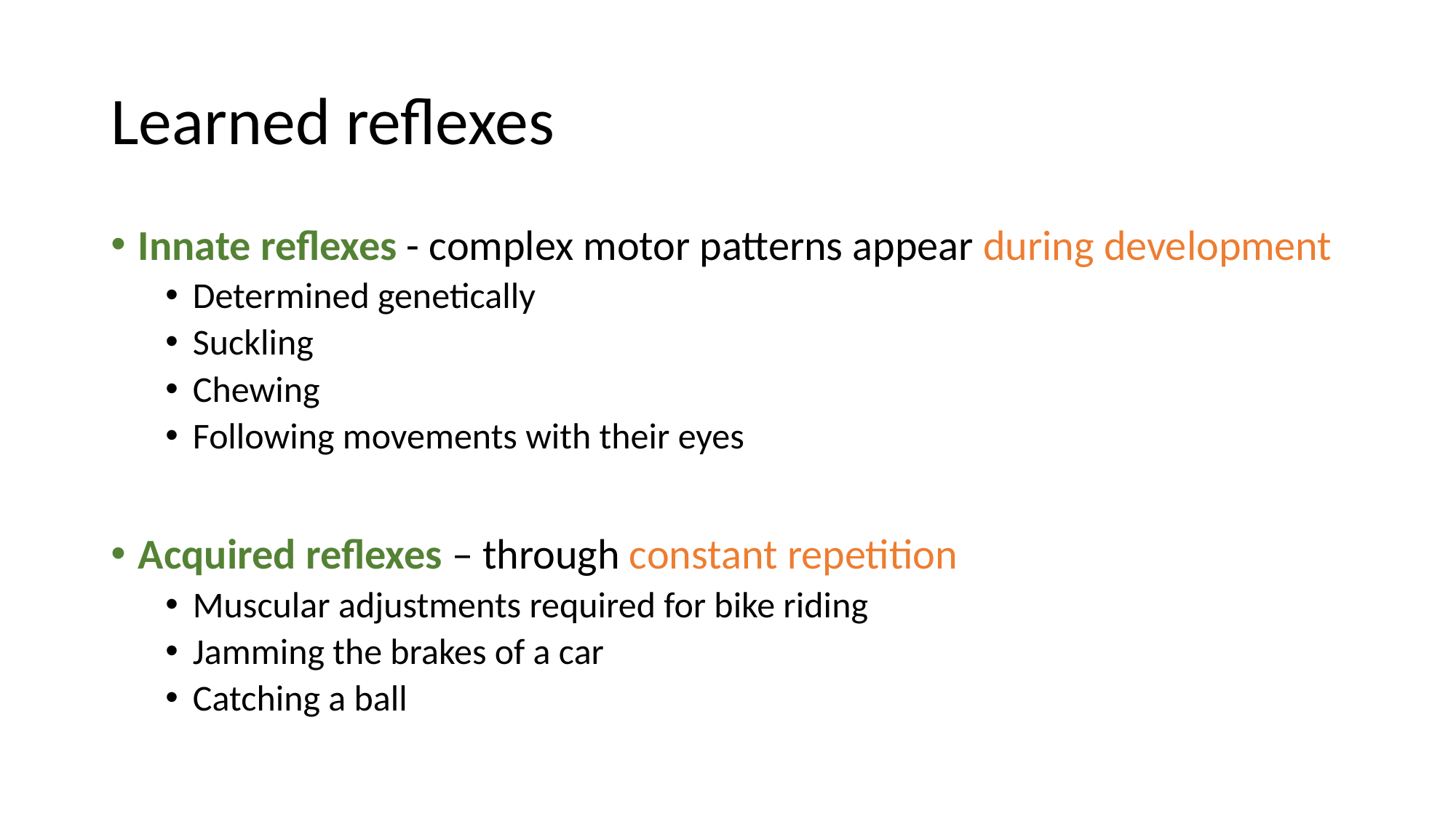

# Learned reflexes
Innate reflexes - complex motor patterns appear during development
Determined genetically
Suckling
Chewing
Following movements with their eyes

Acquired reflexes – through constant repetition
Muscular adjustments required for bike riding
Jamming the brakes of a car
Catching a ball